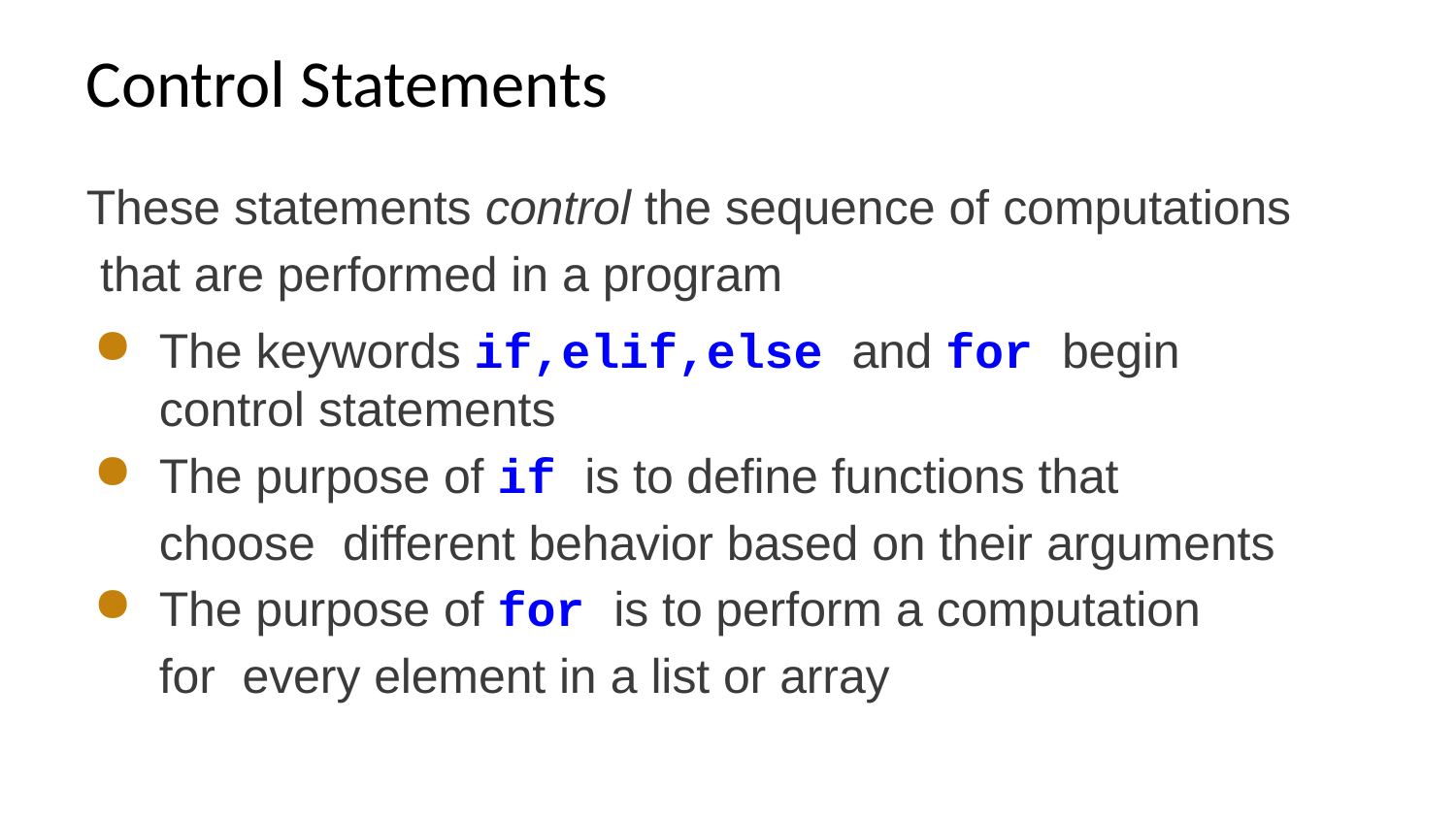

# Control Statements
These statements control the sequence of computations  that are performed in a program
The keywords if,elif,else and for begin control statements
The purpose of if is to define functions that choose  different behavior based on their arguments
The purpose of for is to perform a computation for  every element in a list or array